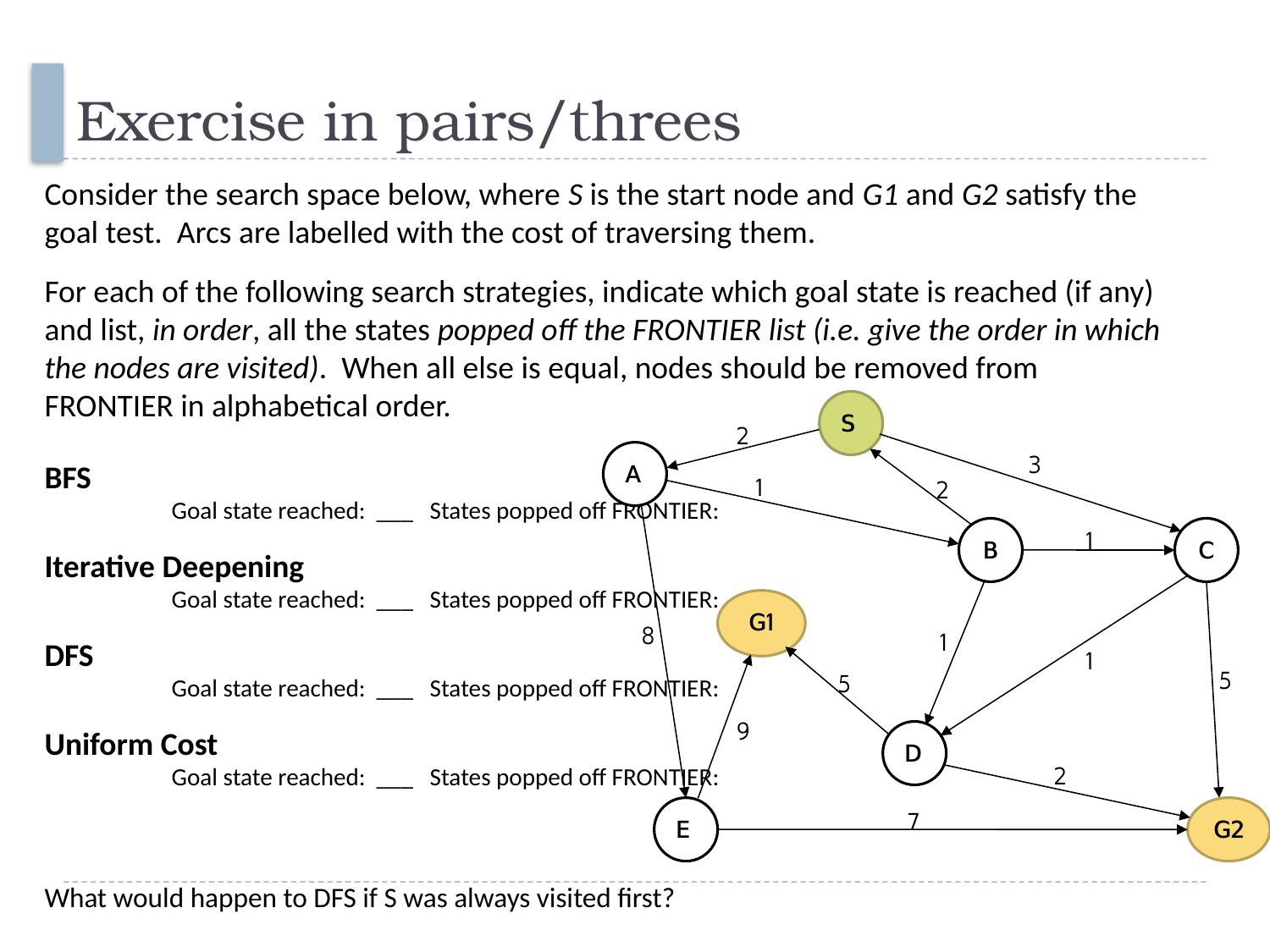

# Exercise in pairs/threes
Consider the search space below, where S is the start node and G1 and G2 satisfy the goal test.  Arcs are labelled with the cost of traversing them.

For each of the following search strategies, indicate which goal state is reached (if any) and list, in order, all the states popped off the FRONTIER list (i.e. give the order in which the nodes are visited).  When all else is equal, nodes should be removed from FRONTIER in alphabetical order.

BFS
	Goal state reached:  ___   States popped off FRONTIER:

Iterative Deepening
	Goal state reached:  ___   States popped off FRONTIER:

DFS
	Goal state reached:  ___   States popped off FRONTIER:

Uniform Cost
	Goal state reached:  ___   States popped off FRONTIER:

What would happen to DFS if S was always visited first?
S
2

A
3

1
2

B
1
C

G1
8
1
1

5
5
9
D
2

E

G2

7